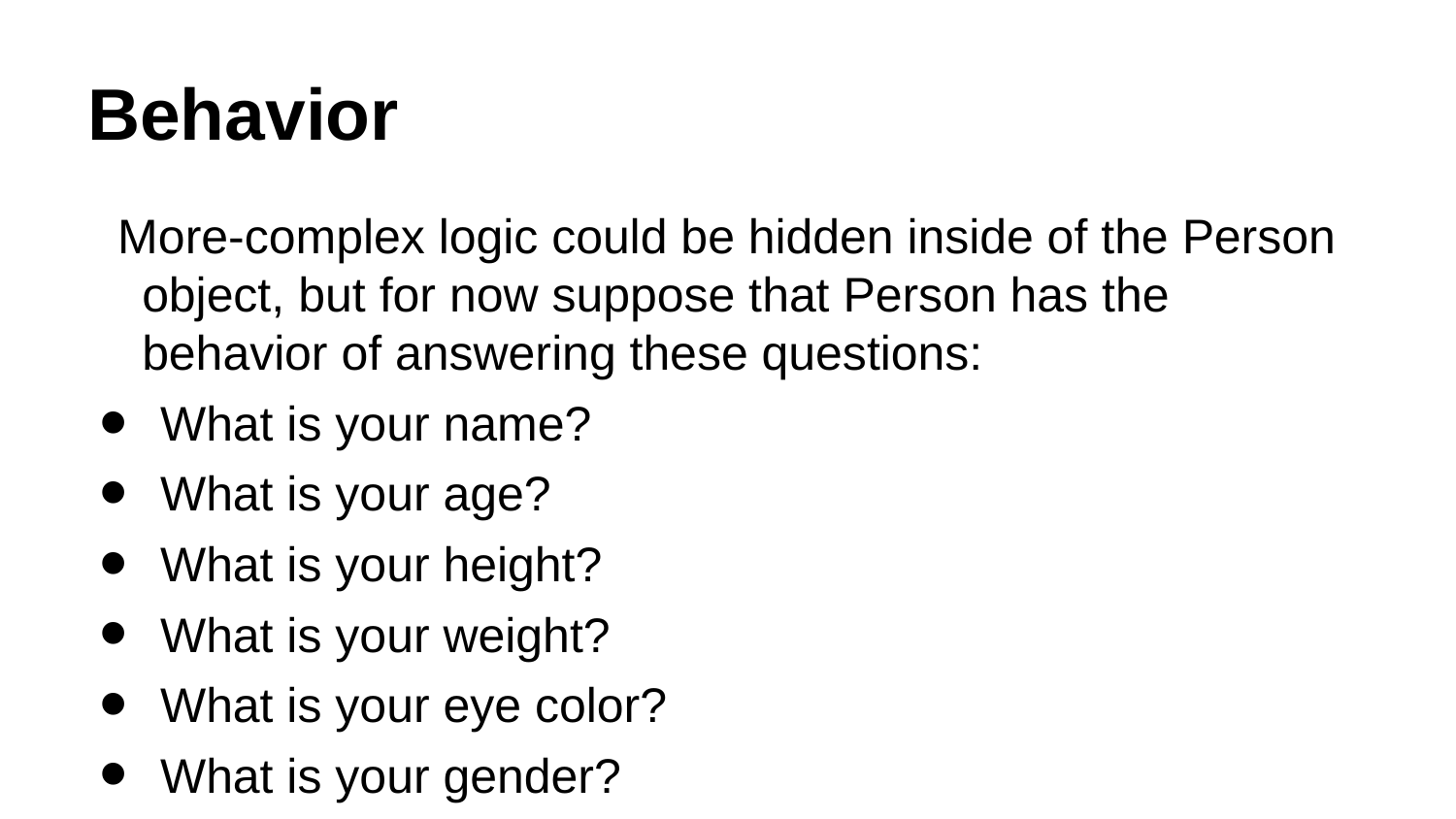

# Behavior
More-complex logic could be hidden inside of the Person object, but for now suppose that Person has the behavior of answering these questions:
What is your name?
What is your age?
What is your height?
What is your weight?
What is your eye color?
What is your gender?